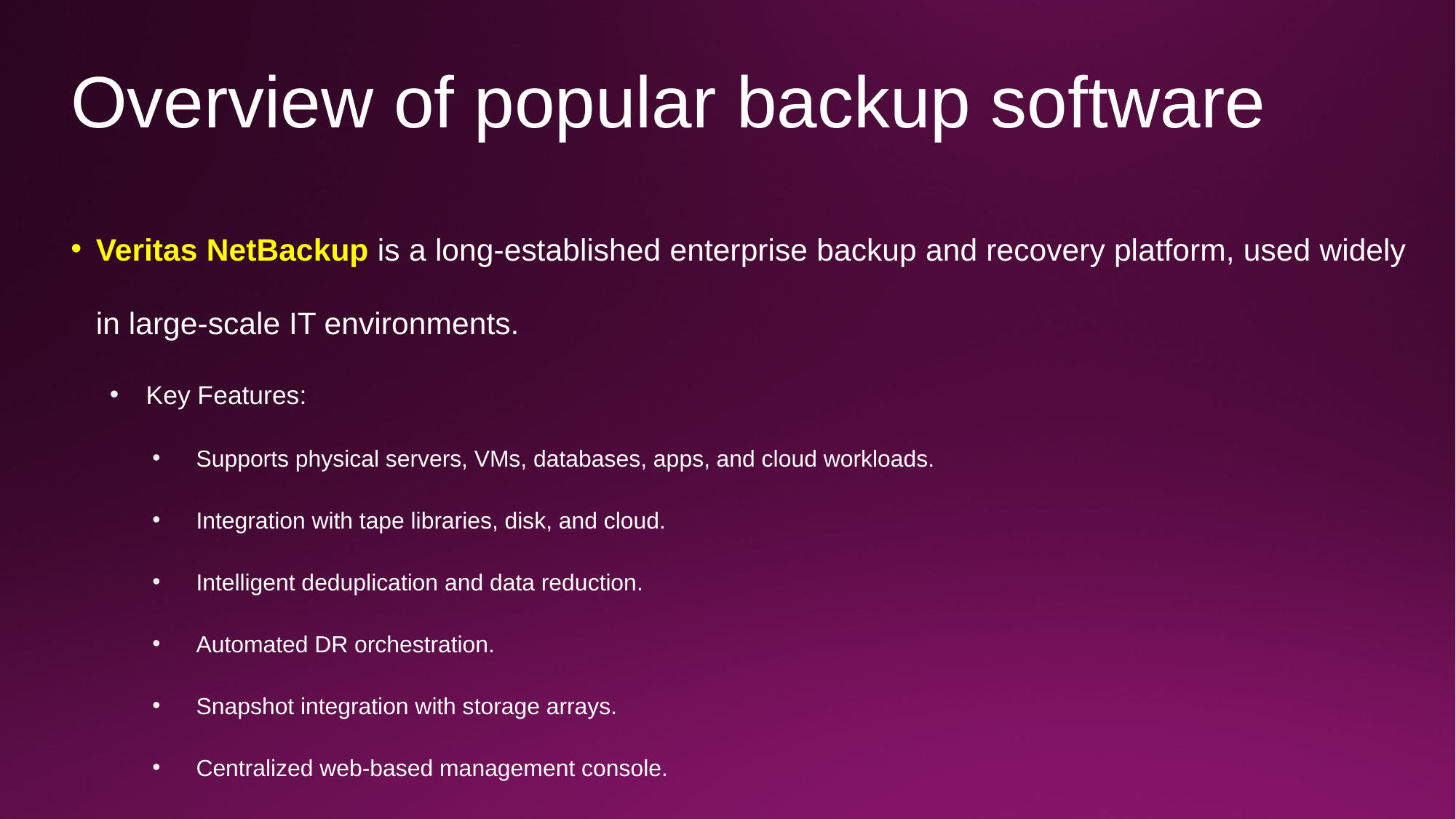

# Overview of popular backup software
Veritas NetBackup is a long-established enterprise backup and recovery platform, used widely in large-scale IT environments.
Key Features:
Supports physical servers, VMs, databases, apps, and cloud workloads.
Integration with tape libraries, disk, and cloud.
Intelligent deduplication and data reduction.
Automated DR orchestration.
Snapshot integration with storage arrays.
Centralized web-based management console.